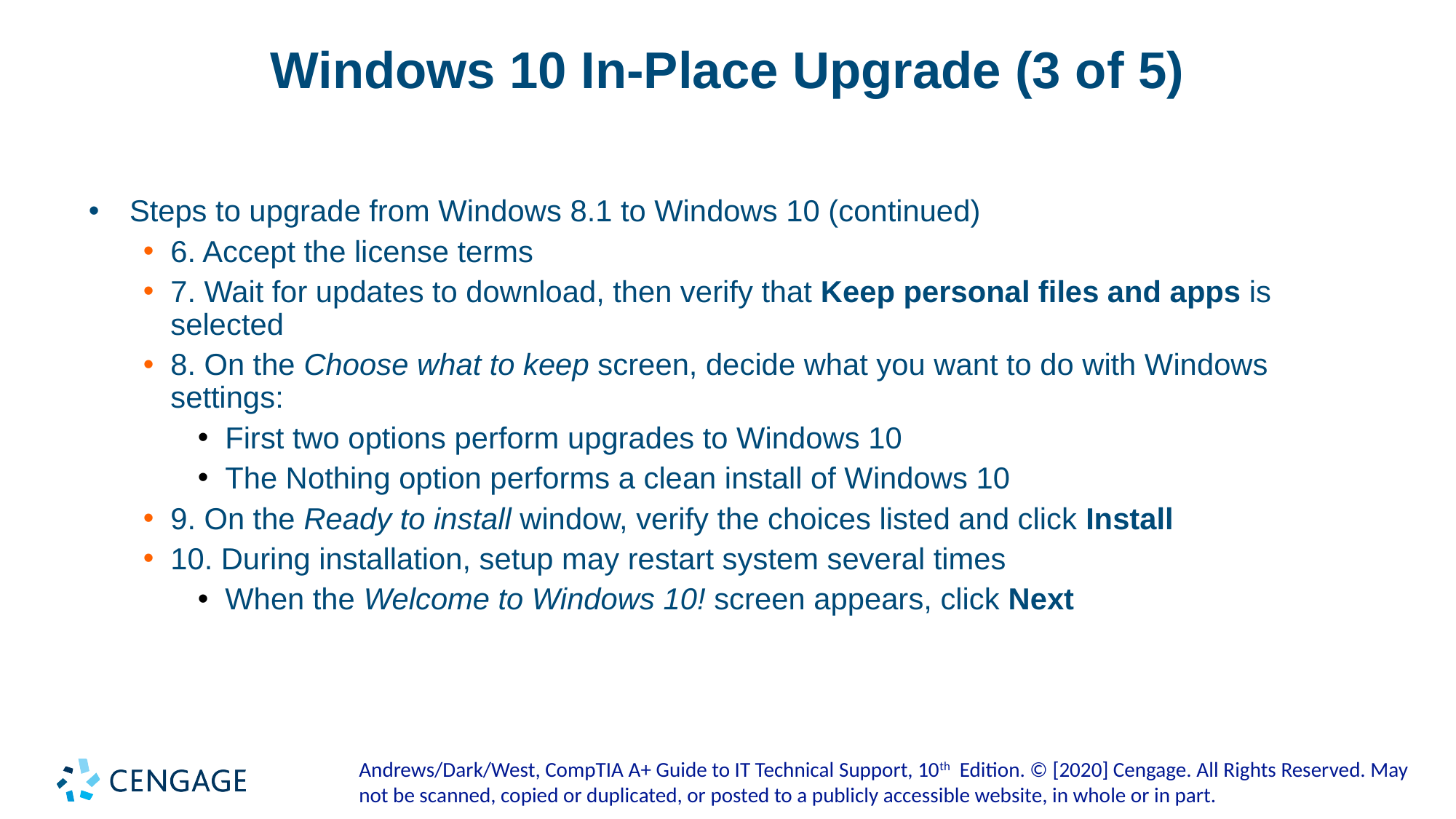

# Windows 10 In-Place Upgrade (3 of 5)
Steps to upgrade from Windows 8.1 to Windows 10 (continued)
6. Accept the license terms
7. Wait for updates to download, then verify that Keep personal files and apps is selected
8. On the Choose what to keep screen, decide what you want to do with Windows settings:
First two options perform upgrades to Windows 10
The Nothing option performs a clean install of Windows 10
9. On the Ready to install window, verify the choices listed and click Install
10. During installation, setup may restart system several times
When the Welcome to Windows 10! screen appears, click Next